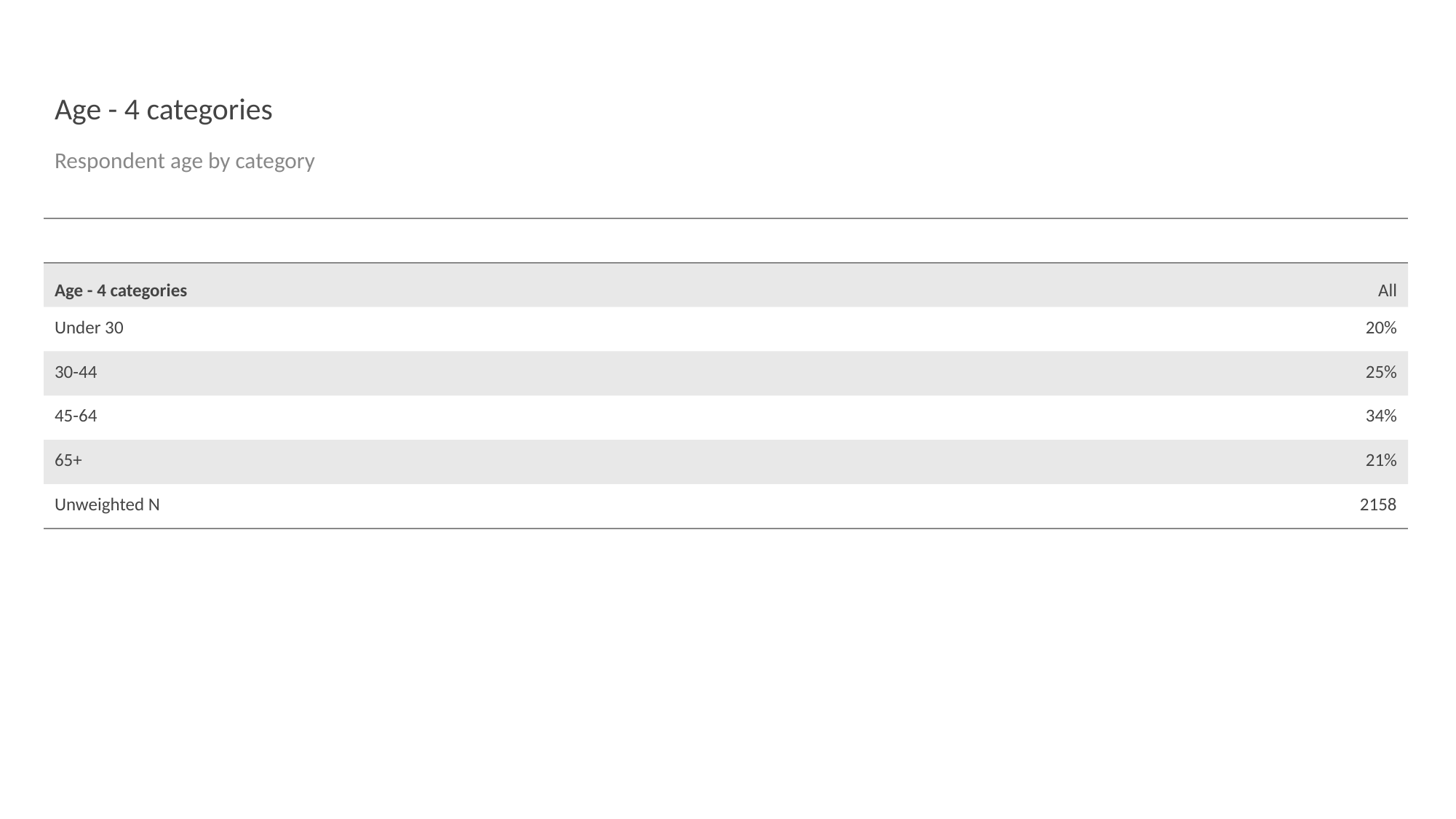

# Age - 4 categories
Respondent age by category
|  |  |
| --- | --- |
| Age - 4 categories | All |
| Under 30 | 20% |
| 30-44 | 25% |
| 45-64 | 34% |
| 65+ | 21% |
| Unweighted N | 2158 |